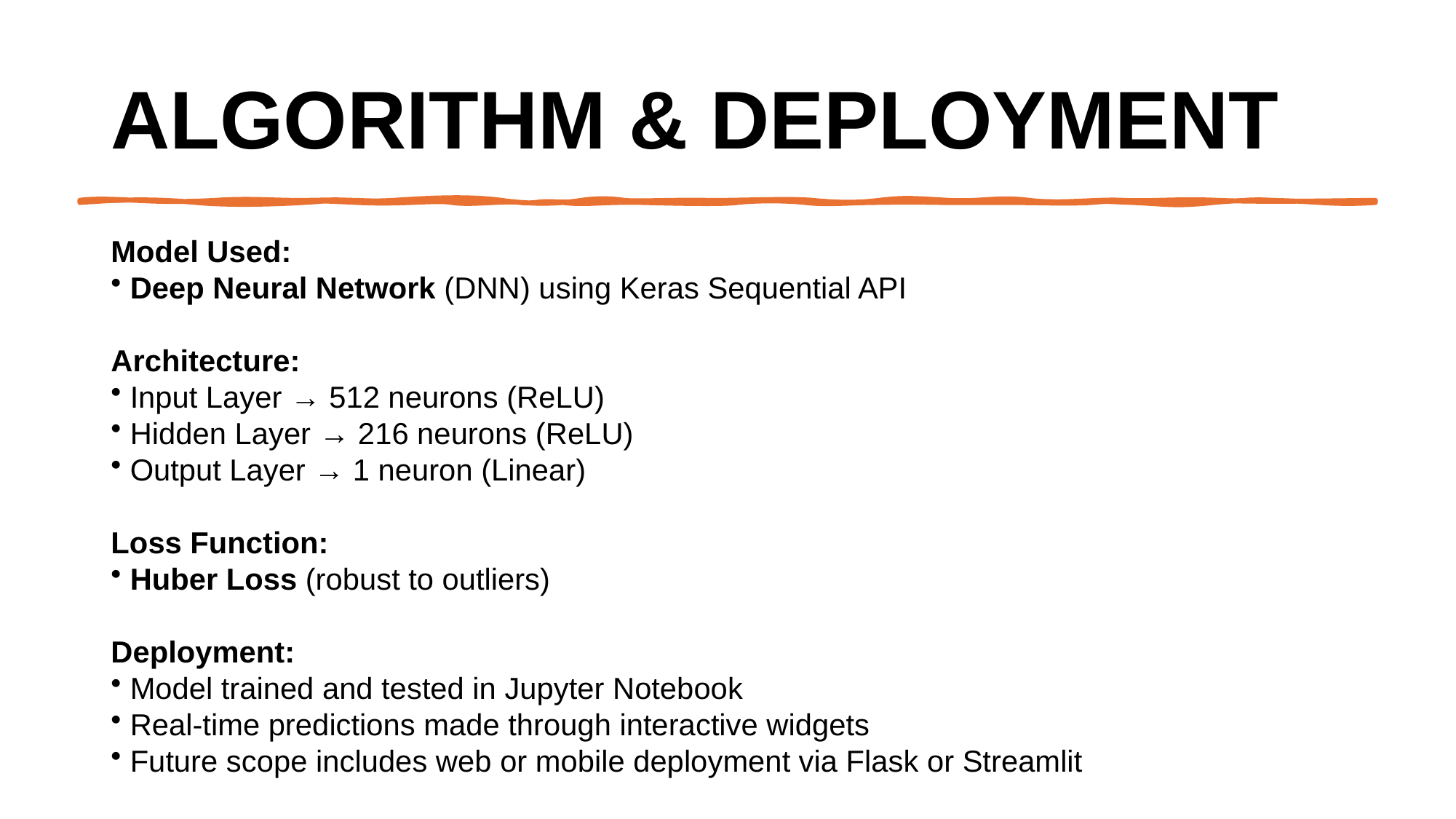

# Algorithm & Deployment

Model Used:
 Deep Neural Network (DNN) using Keras Sequential API

Architecture:
 Input Layer → 512 neurons (ReLU)
 Hidden Layer → 216 neurons (ReLU)
 Output Layer → 1 neuron (Linear)

Loss Function:
 Huber Loss (robust to outliers)

Deployment:
 Model trained and tested in Jupyter Notebook
 Real-time predictions made through interactive widgets
 Future scope includes web or mobile deployment via Flask or Streamlit